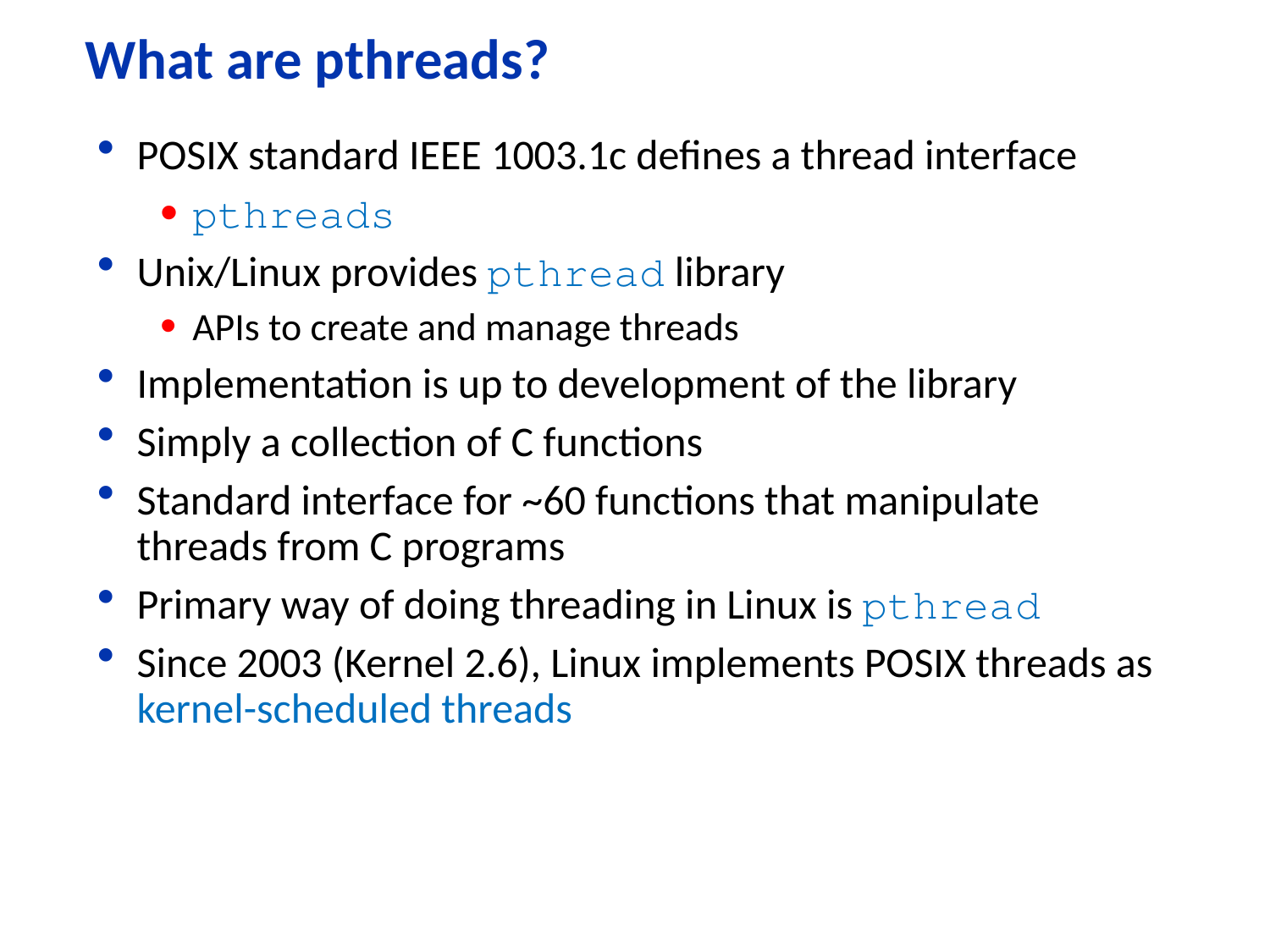

# What are pthreads?
POSIX standard IEEE 1003.1c defines a thread interface
pthreads
Unix/Linux provides pthread library
APIs to create and manage threads
Implementation is up to development of the library
Simply a collection of C functions
Standard interface for ~60 functions that manipulate threads from C programs
Primary way of doing threading in Linux is pthread
Since 2003 (Kernel 2.6), Linux implements POSIX threads as kernel-scheduled threads